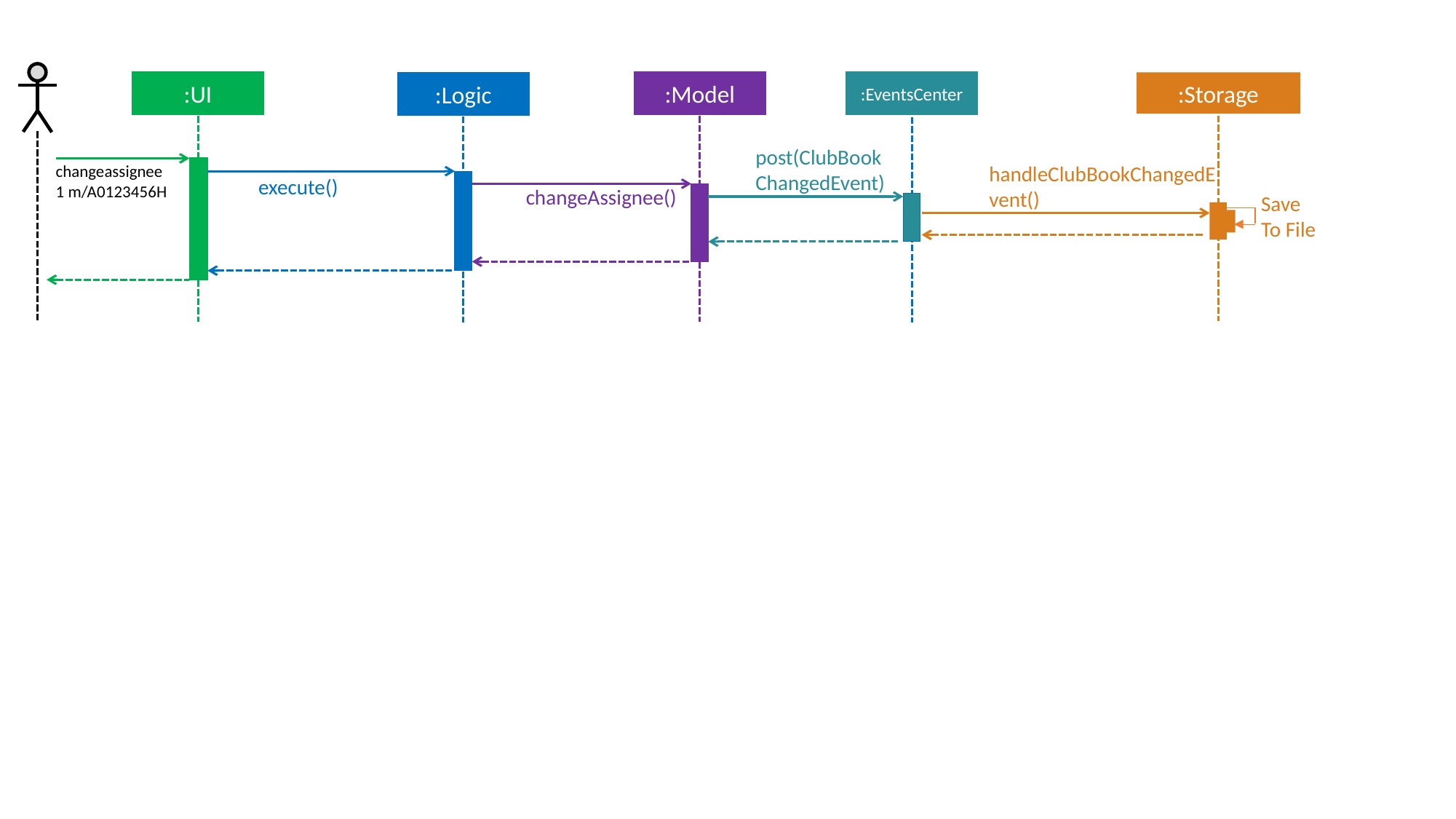

:Storage
:EventsCenter
:UI
:Model
:Logic
post(ClubBook
ChangedEvent)

changeassignee
1 m/A0123456H
handleClubBookChangedEvent()

execute()
changeAssignee()

Save
To File